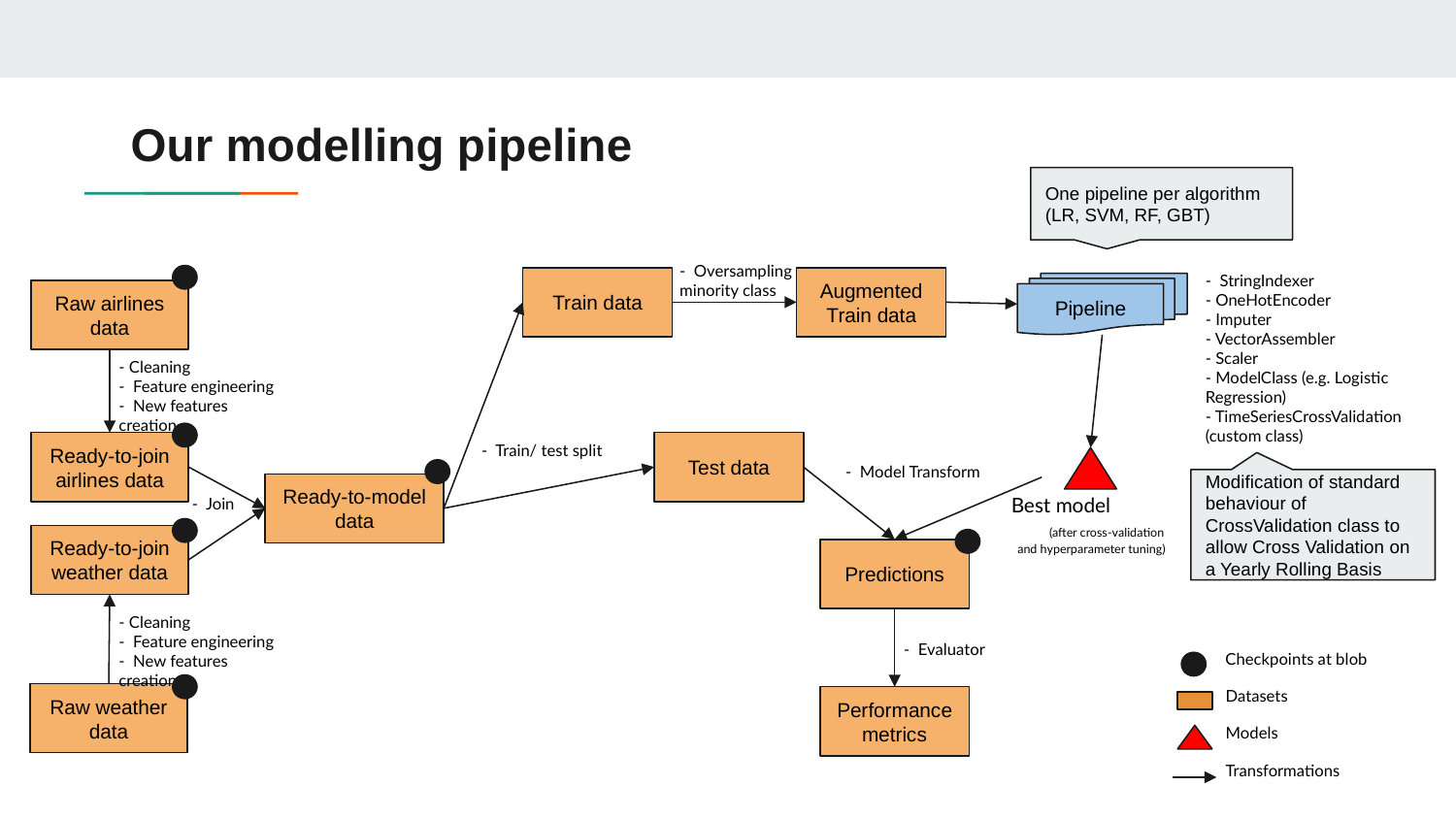

# Our modelling pipeline
One pipeline per algorithm (LR, SVM, RF, GBT)
-  Oversampling minority class
-  StringIndexer
- OneHotEncoder
- Imputer
- VectorAssembler
- Scaler
- ModelClass (e.g. Logistic Regression)
- TimeSeriesCrossValidation (custom class)

Train data
Augmented Train data
Pipeline
Raw airlines data
- Cleaning
-  Feature engineering
-  New features creation

-  Train/ test split
Ready-to-join airlines data
Test data

-  Model Transform

Modification of standard behaviour of CrossValidation class to allow Cross Validation on a Yearly Rolling Basis
Ready-to-model data
Best model                   (after cross-validation and hyperparameter tuning)
-  Join

Ready-to-join weather data

Predictions
- Cleaning
-  Feature engineering
-  New features creation
-  Evaluator
Checkpoints at blob

Datasets
Raw weather data
Performance metrics

Models

Transformations